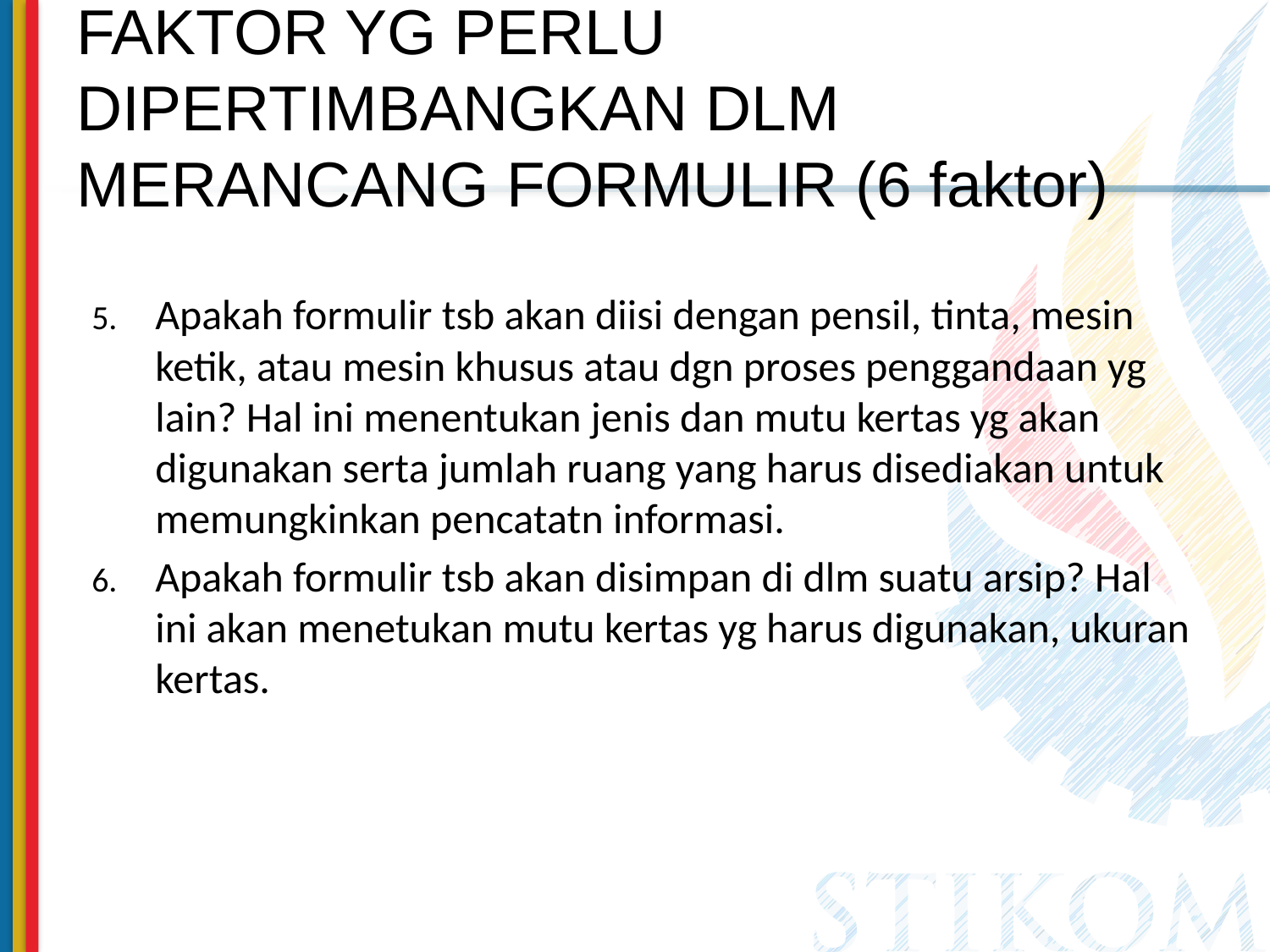

# FAKTOR YG PERLU DIPERTIMBANGKAN DLM MERANCANG FORMULIR (6 faktor)

Apakah formulir tsb akan diisi dengan pensil, tinta, mesin ketik, atau mesin khusus atau dgn proses penggandaan yg lain? Hal ini menentukan jenis dan mutu kertas yg akan digunakan serta jumlah ruang yang harus disediakan untuk memungkinkan pencatatn informasi.
Apakah formulir tsb akan disimpan di dlm suatu arsip? Hal ini akan menetukan mutu kertas yg harus digunakan, ukuran kertas.